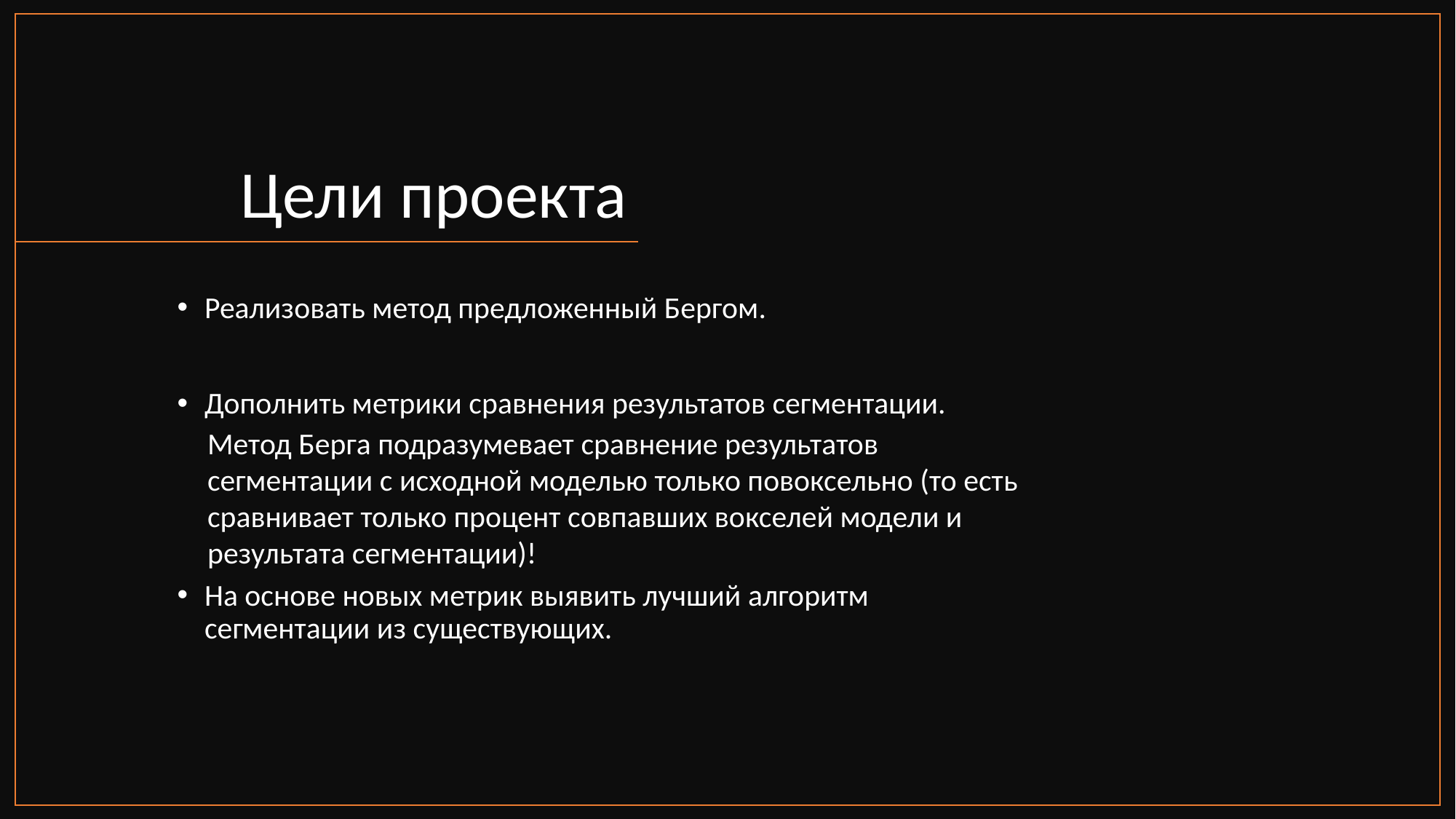

# Цели проекта
Реализовать метод предложенный Бергом.

Дополнить метрики сравнения результатов сегментации.

На основе новых метрик выявить лучший алгоритм сегментации из существующих.
Метод Берга подразумевает сравнение результатов
сегментации с исходной моделью только повоксельно (то есть
сравнивает только процент совпавших вокселей модели и
результата сегментации)!